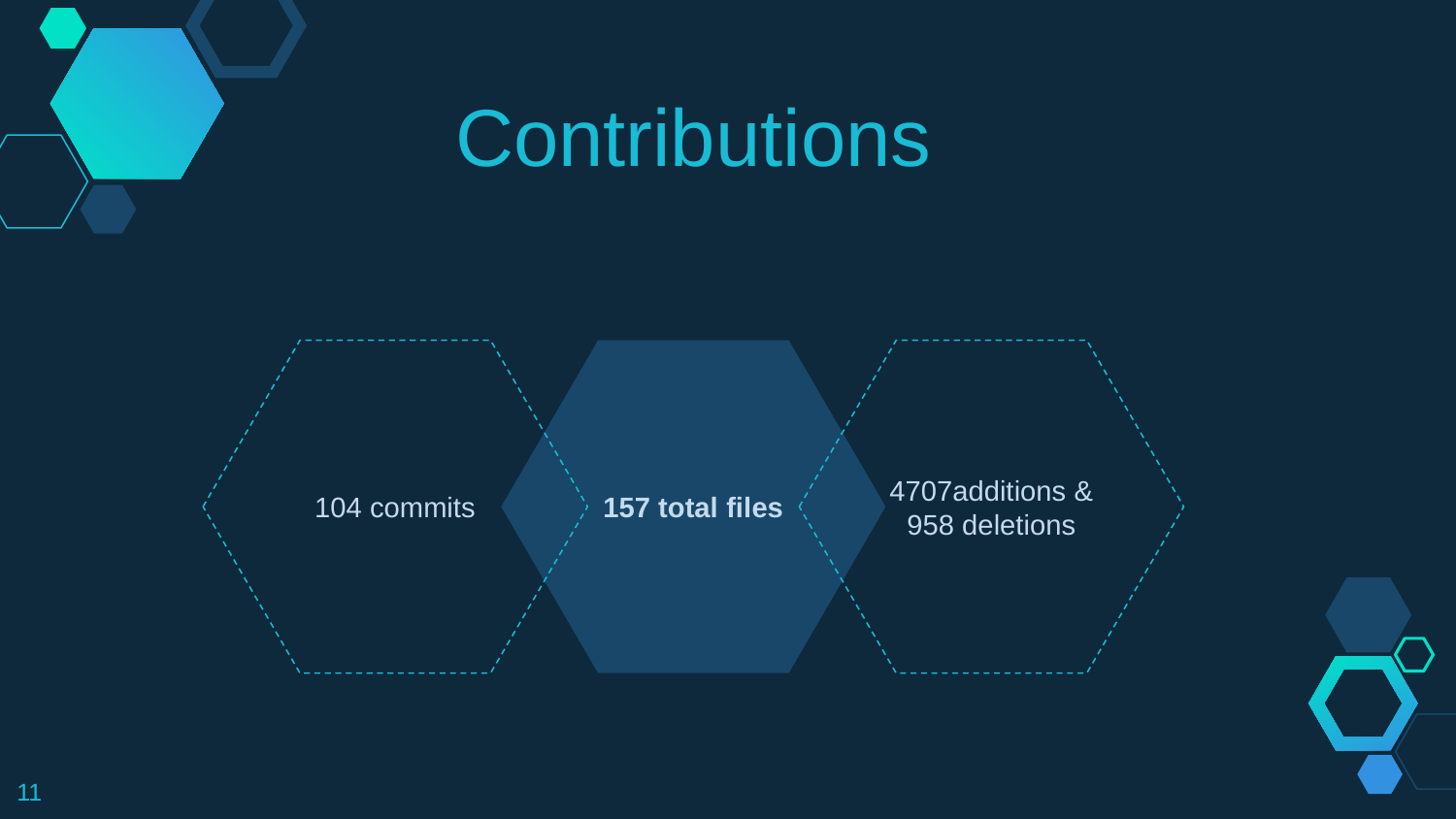

Contributions
104 commits
157 total files
4707additions & 958 deletions
11